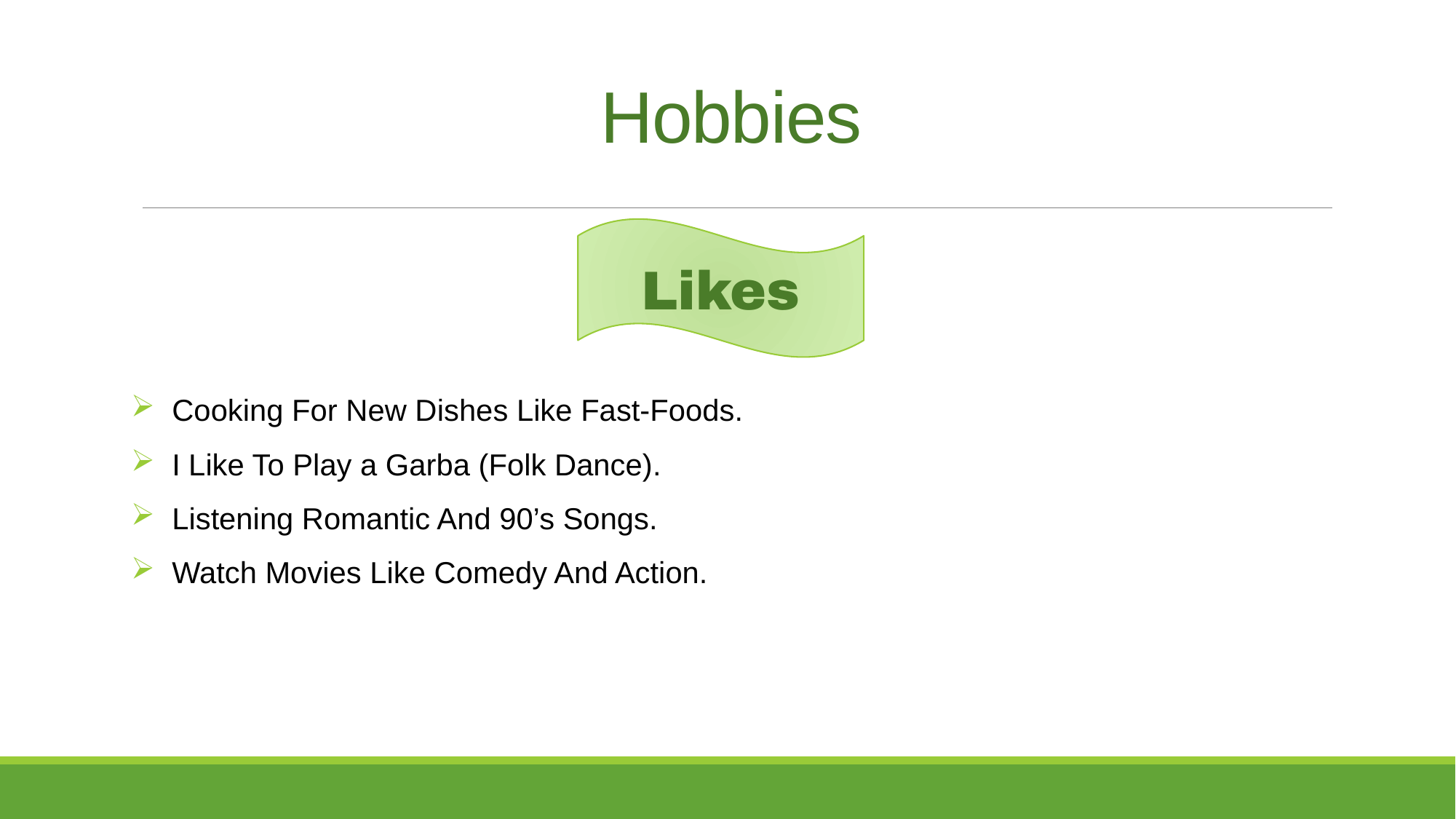

# Hobbies
Likes

  Cooking For New Dishes Like Fast-Foods.
  I Like To Play a Garba (Folk Dance).
  Listening Romantic And 90’s Songs.
  Watch Movies Like Comedy And Action.